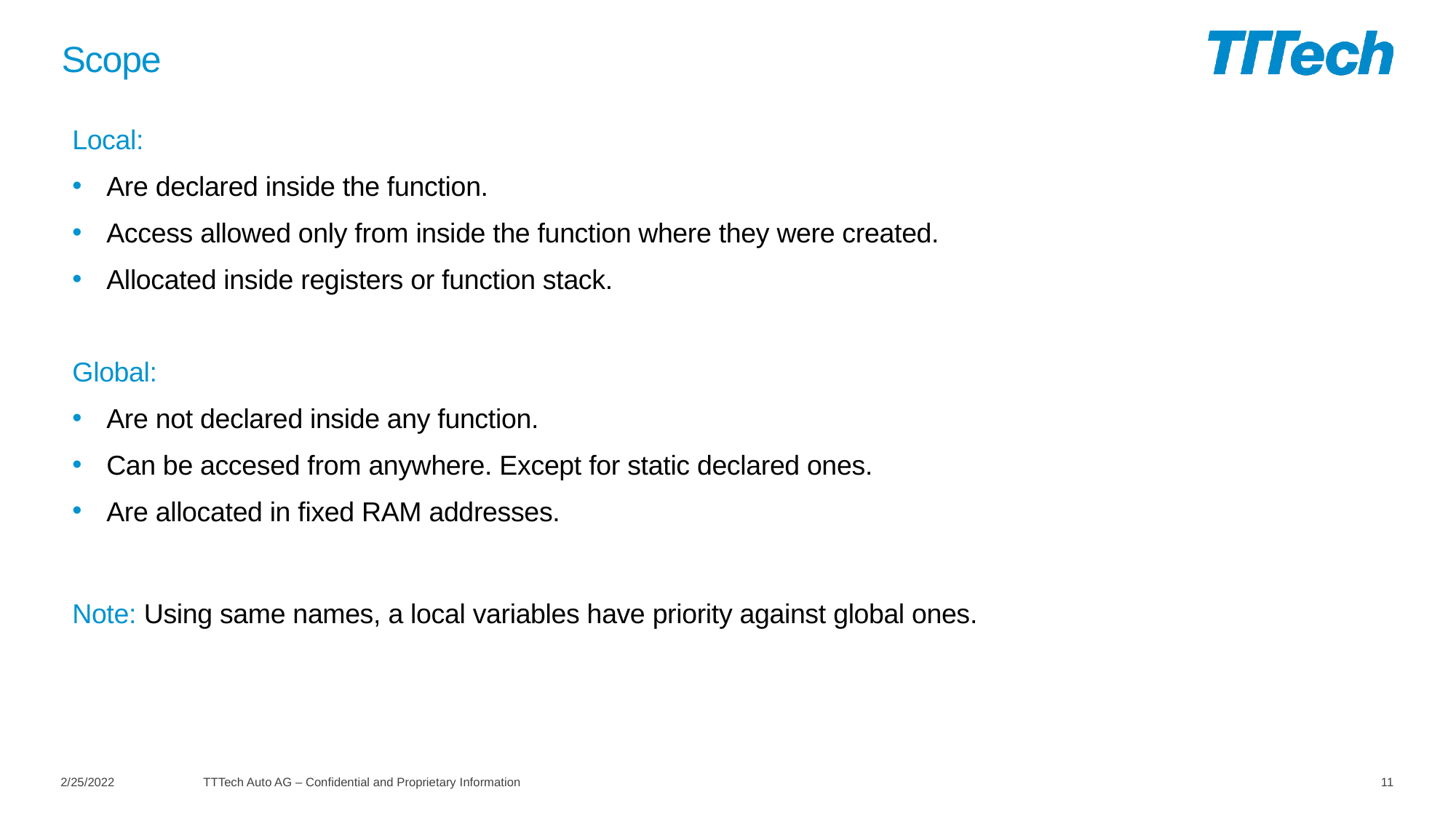

# Scope
Local:
Are declared inside the function.
Access allowed only from inside the function where they were created.
Allocated inside registers or function stack.

Global:
Are not declared inside any function.
Can be accesed from anywhere. Except for static declared ones.
Are allocated in fixed RAM addresses.

Note: Using same names, a local variables have priority against global ones.
2/25/2022
TTTech Auto AG – Confidential and Proprietary Information
11